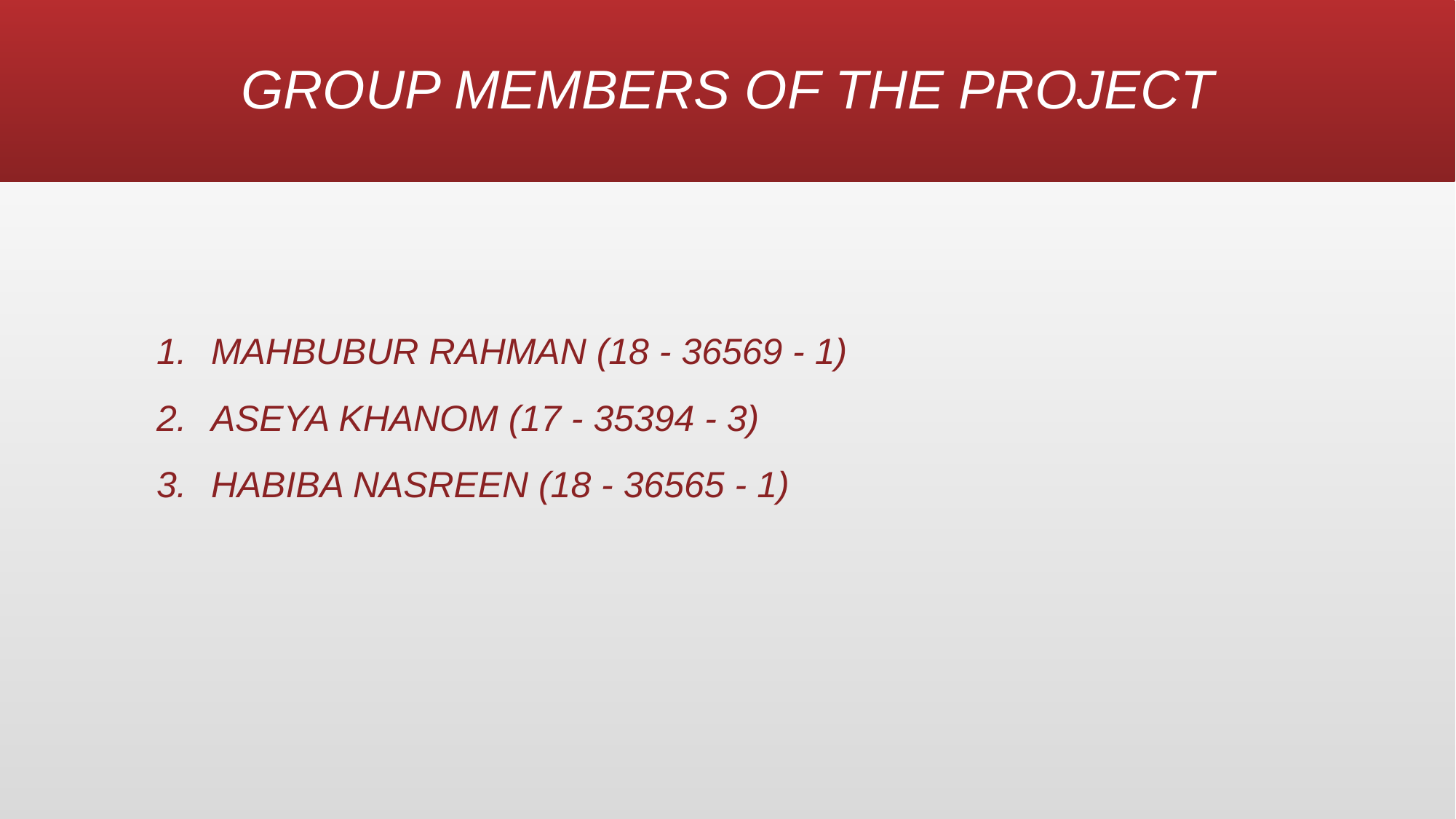

# GROUP MEMBERS OF THE PROJECT
MAHBUBUR RAHMAN (18 - 36569 - 1)
ASEYA KHANOM (17 - 35394 - 3)
HABIBA NASREEN (18 - 36565 - 1)